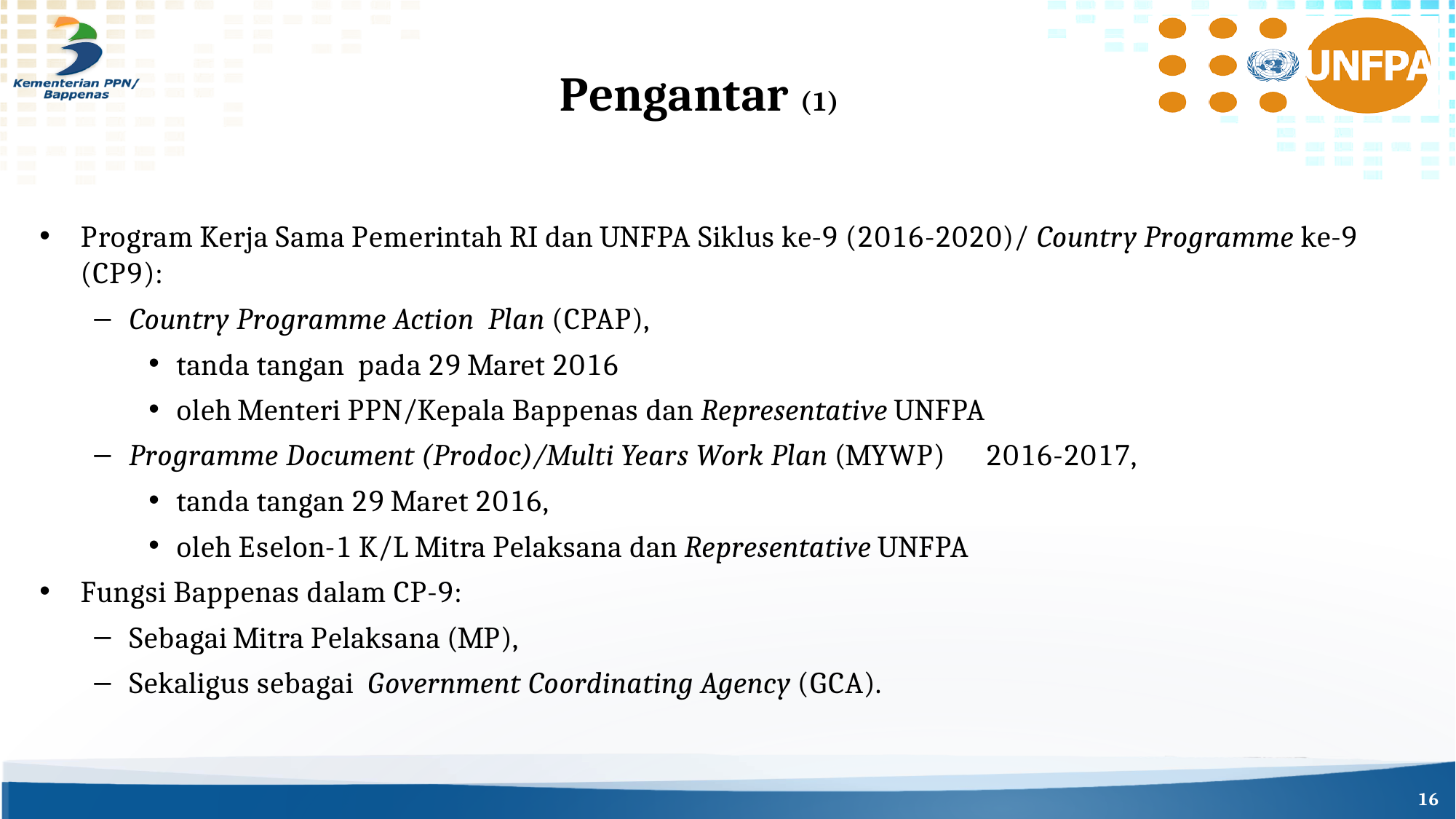

Pengantar (1)
Program Kerja Sama Pemerintah RI dan UNFPA Siklus ke-9 (2016-2020)/ Country Programme ke-9 (CP9):
Country Programme Action  Plan (CPAP),
tanda tangan  pada 29 Maret 2016
oleh Menteri PPN/Kepala Bappenas dan Representative UNFPA
Programme Document (Prodoc)/Multi Years Work Plan (MYWP)      2016-2017,
tanda tangan 29 Maret 2016,
oleh Eselon-1 K/L Mitra Pelaksana dan Representative UNFPA
Fungsi Bappenas dalam CP-9:
Sebagai Mitra Pelaksana (MP),
Sekaligus sebagai  Government Coordinating Agency (GCA).